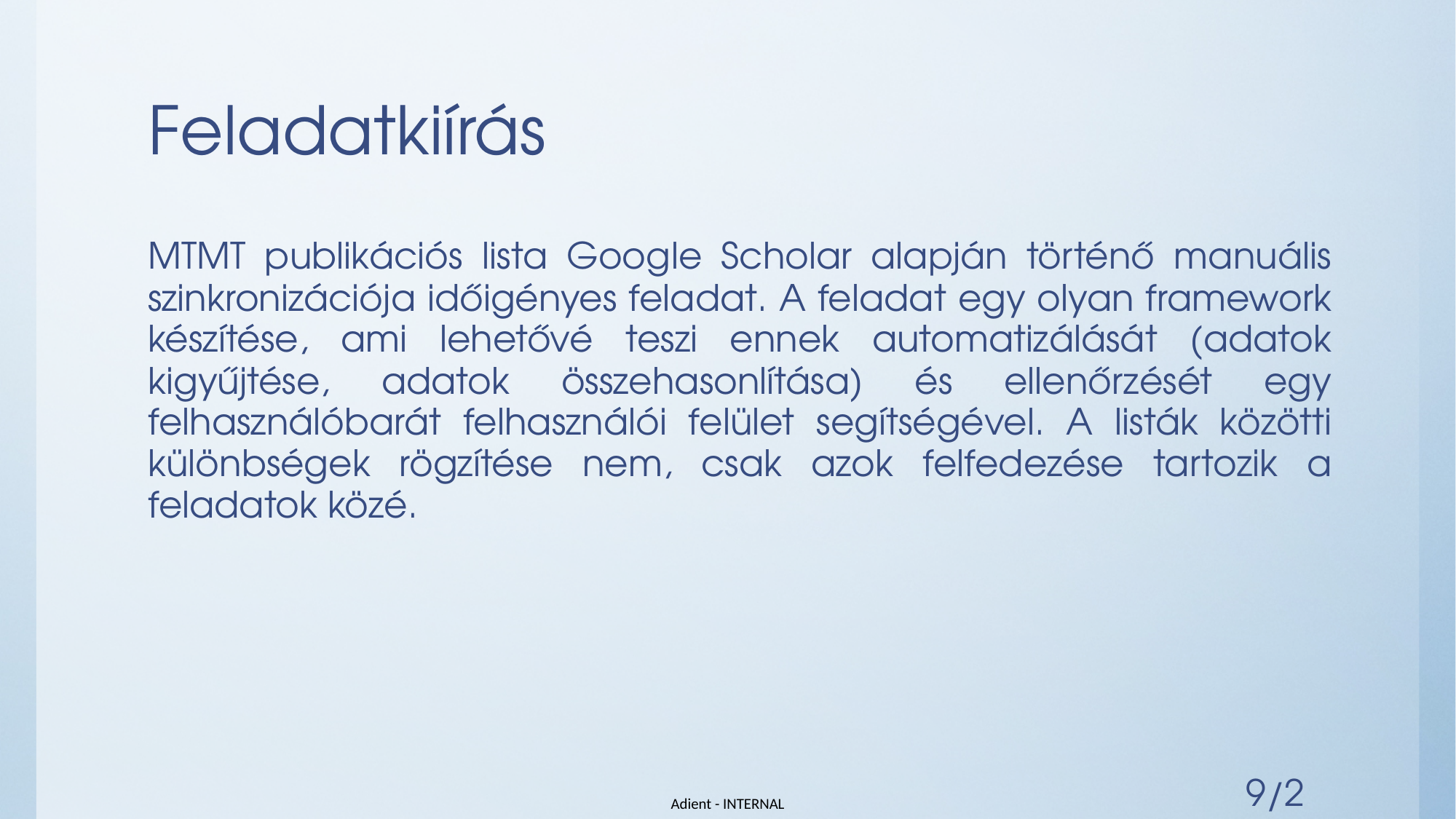

# Feladatkiírás
MTMT publikációs lista Google Scholar alapján történő manuális szinkronizációja időigényes feladat. A feladat egy olyan framework készítése, ami lehetővé teszi ennek automatizálását (adatok kigyűjtése, adatok összehasonlítása) és ellenőrzését egy felhasználóbarát felhasználói felület segítségével. A listák közötti különbségek rögzítése nem, csak azok felfedezése tartozik a feladatok közé.